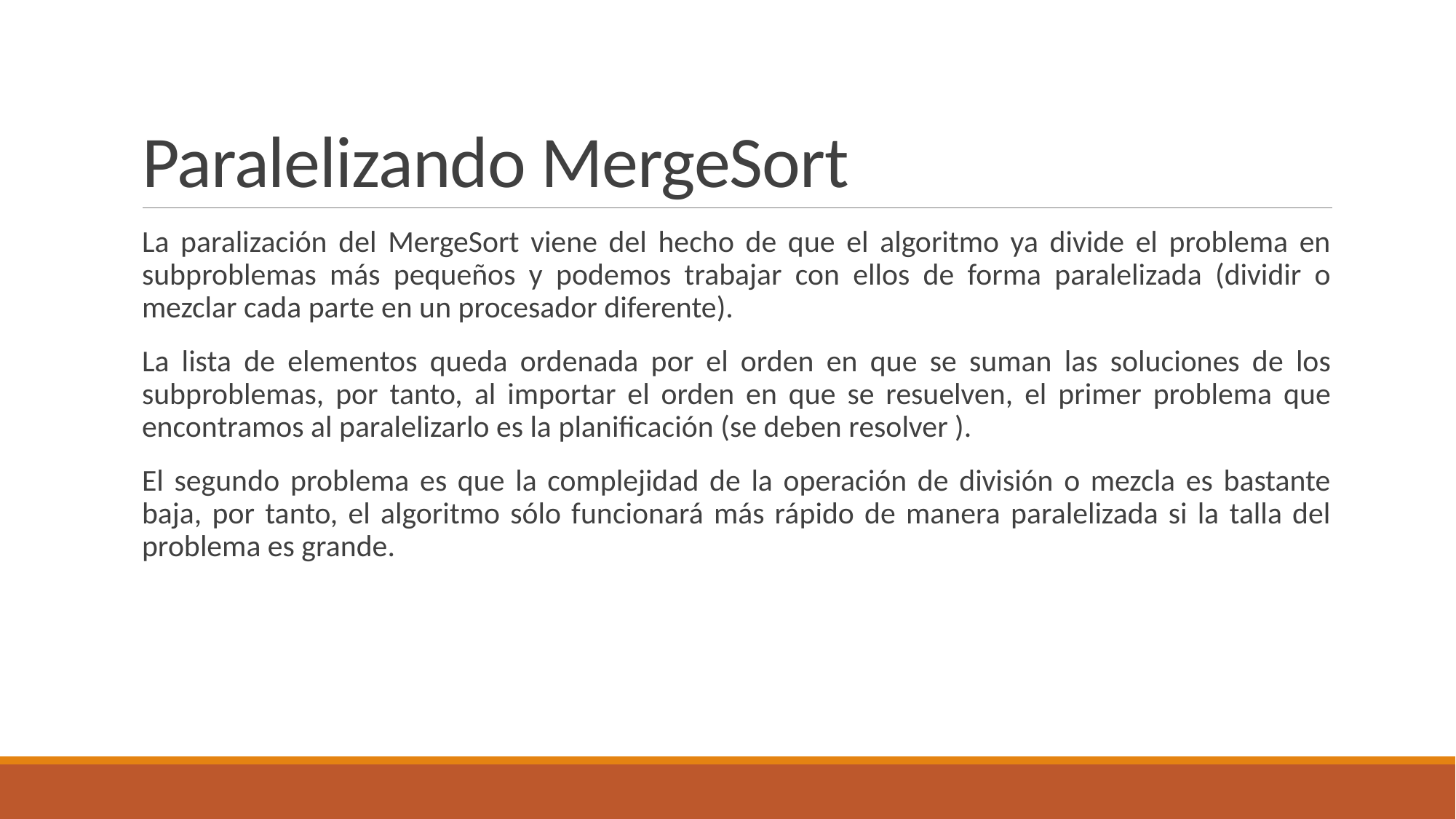

# Paralelizando MergeSort
La paralización del MergeSort viene del hecho de que el algoritmo ya divide el problema en subproblemas más pequeños y podemos trabajar con ellos de forma paralelizada (dividir o mezclar cada parte en un procesador diferente).
La lista de elementos queda ordenada por el orden en que se suman las soluciones de los subproblemas, por tanto, al importar el orden en que se resuelven, el primer problema que encontramos al paralelizarlo es la planificación (se deben resolver ).
El segundo problema es que la complejidad de la operación de división o mezcla es bastante baja, por tanto, el algoritmo sólo funcionará más rápido de manera paralelizada si la talla del problema es grande.